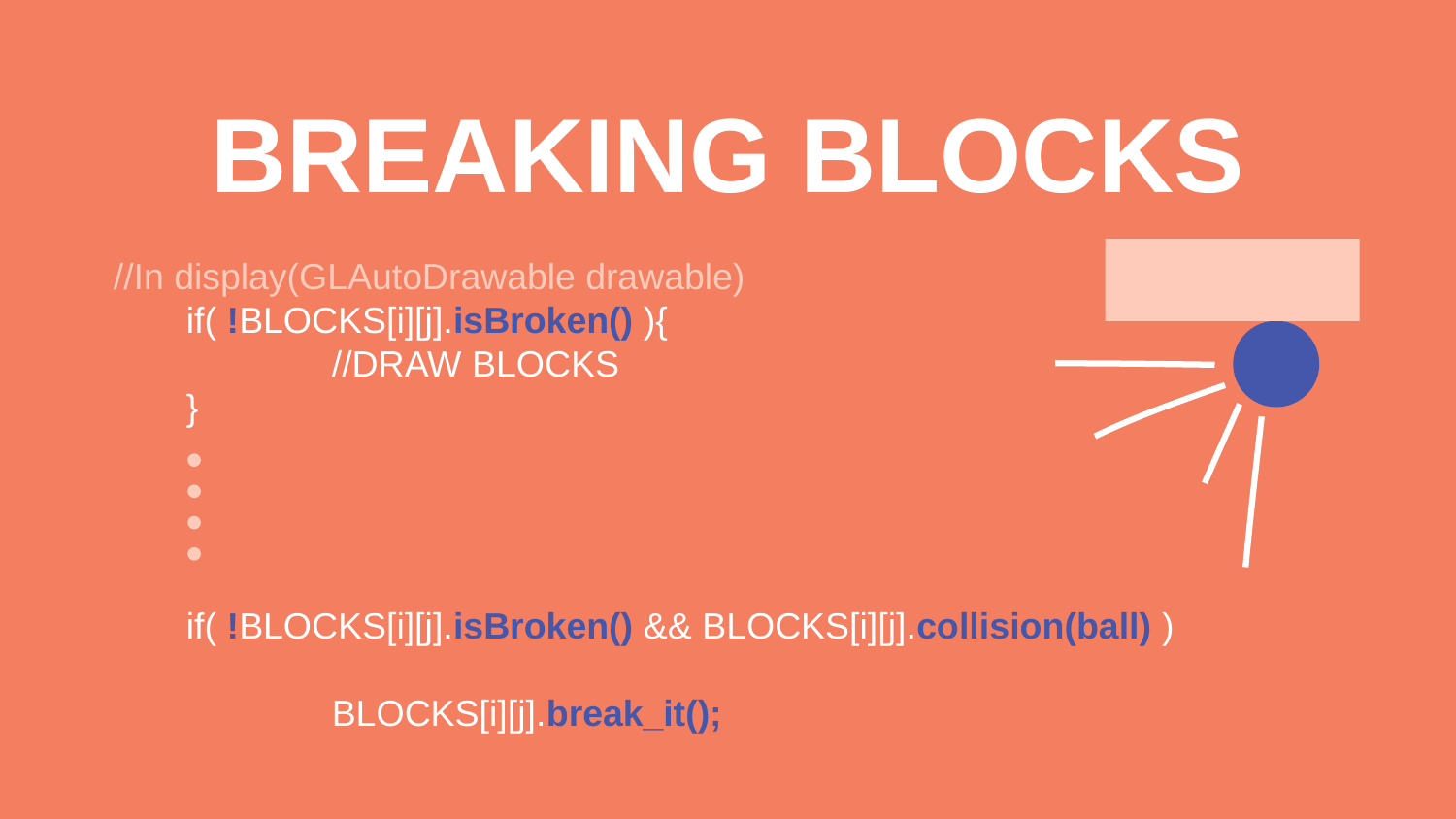

# BREAKING BLOCKS
//In display(GLAutoDrawable drawable)
if( !BLOCKS[i][j].isBroken() ){
	//DRAW BLOCKS
}

if( !BLOCKS[i][j].isBroken() && BLOCKS[i][j].collision(ball) )
BLOCKS[i][j].break_it();